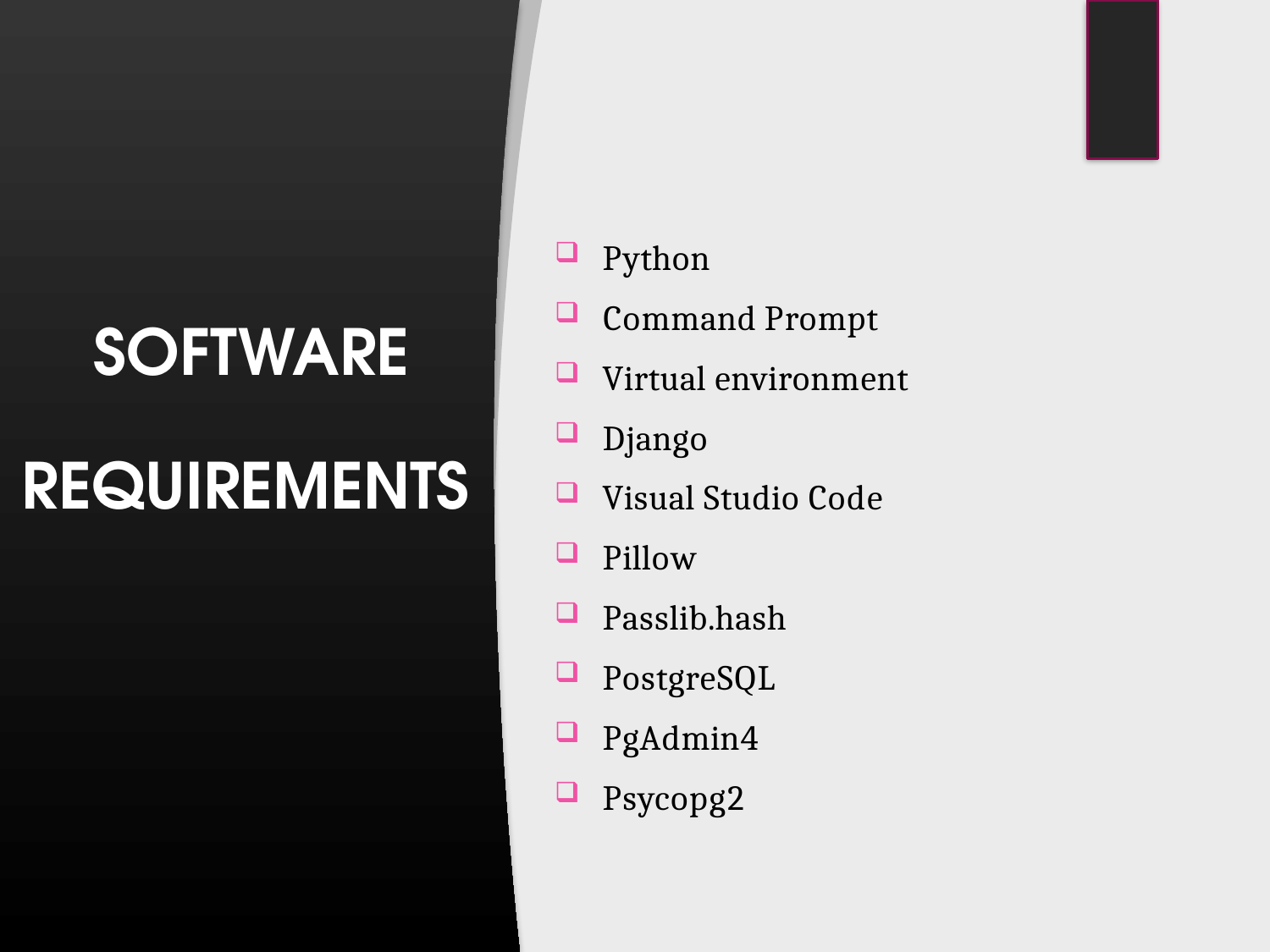

Python
Command Prompt
Virtual environment
Django
Visual Studio Code
Pillow
Passlib.hash
PostgreSQL
PgAdmin4
Psycopg2
SOFTWARE
REQUIREMENTS